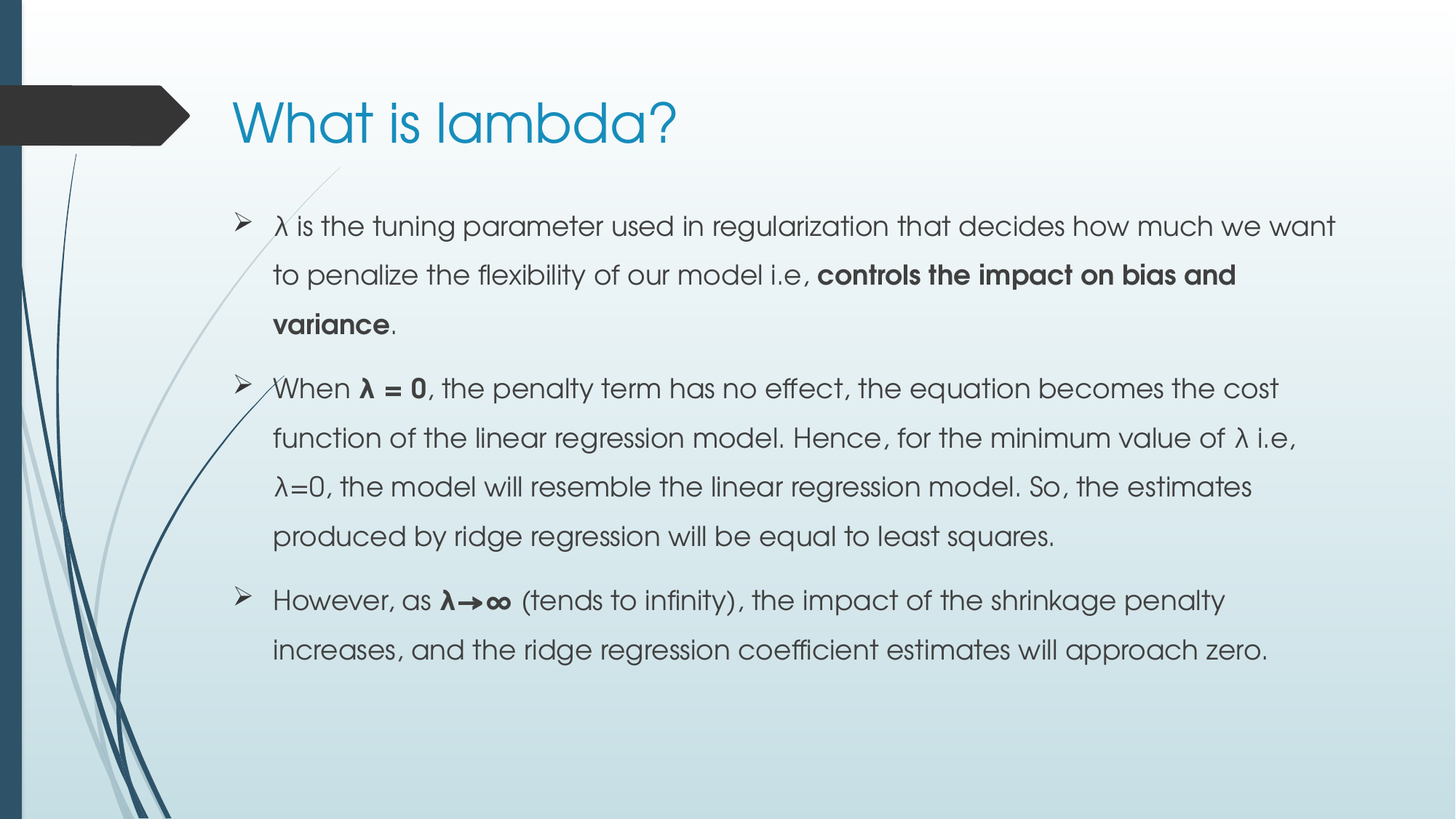

# What is lambda?
λ is the tuning parameter used in regularization that decides how much we want to penalize the flexibility of our model i.e, controls the impact on bias and variance.
When λ = 0, the penalty term has no eﬀect, the equation becomes the cost function of the linear regression model. Hence, for the minimum value of λ i.e, λ=0, the model will resemble the linear regression model. So, the estimates produced by ridge regression will be equal to least squares.
However, as λ→∞ (tends to infinity), the impact of the shrinkage penalty increases, and the ridge regression coeﬃcient estimates will approach zero.